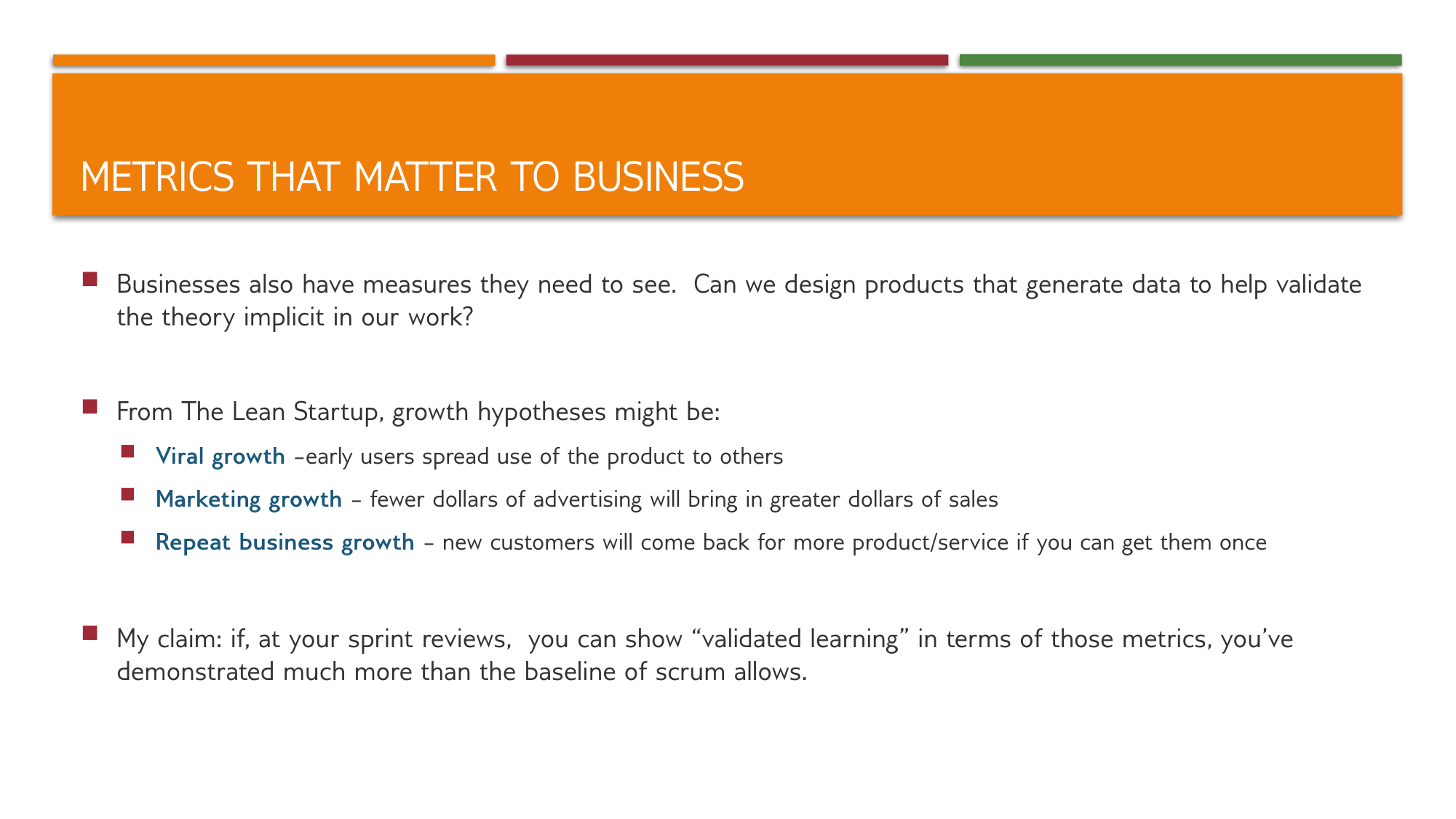

# Metrics that matter to business
Businesses also have measures they need to see.  Can we design products that generate data to help validate the theory implicit in our work?

From The Lean Startup, growth hypotheses might be:
Viral growth –early users spread use of the product to others
Marketing growth – fewer dollars of advertising will bring in greater dollars of sales
Repeat business growth – new customers will come back for more product/service if you can get them once

My claim: if, at your sprint reviews,  you can show “validated learning” in terms of those metrics, you’ve demonstrated much more than the baseline of scrum allows.